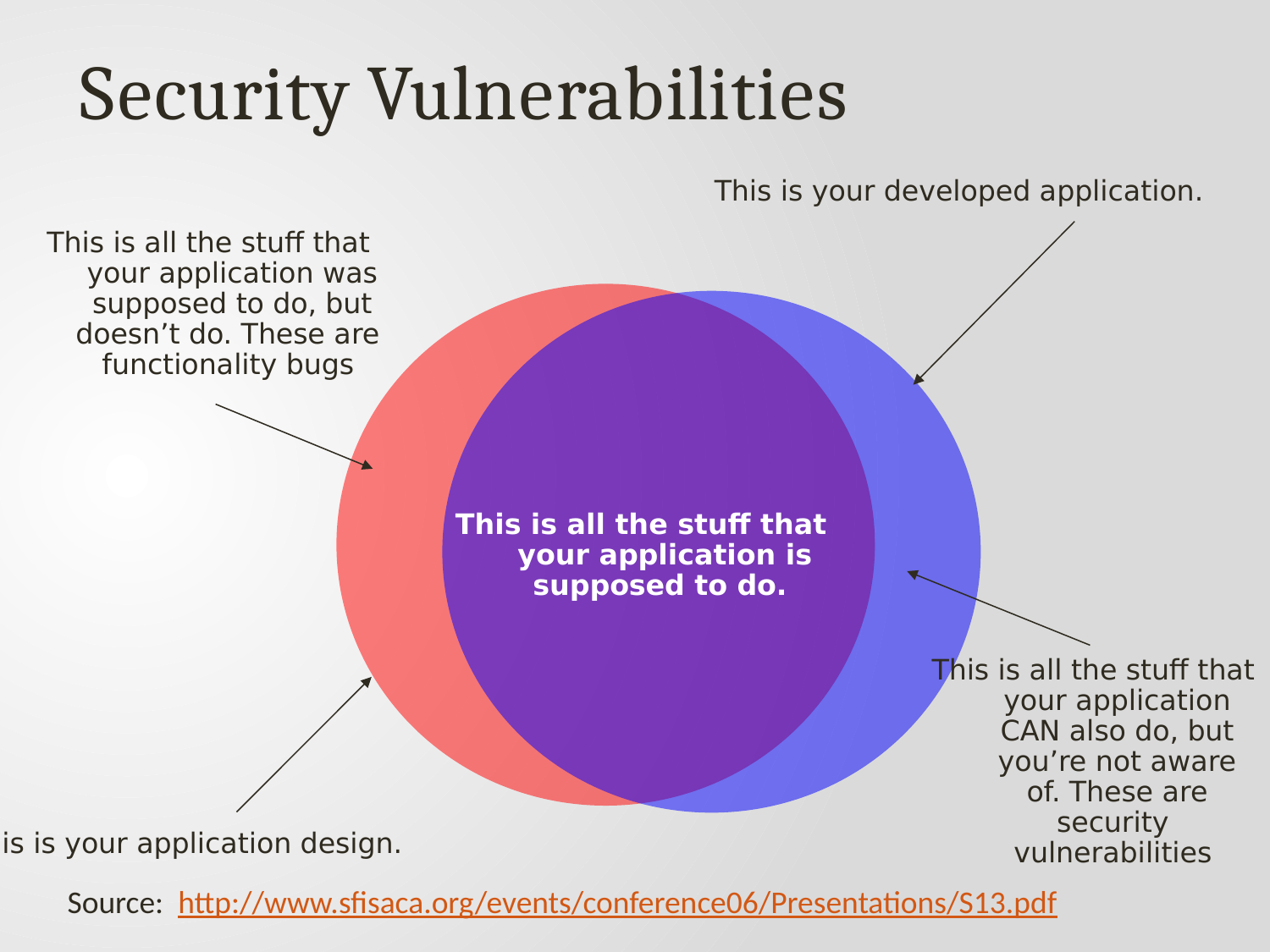

Security Vulnerabilities
This is your developed application.

This is all the stuff that your application was supposed to do, but doesn’t do. These are  functionality bugs

This is your application design.
This is all the stuff that your application is supposed to do.

This is all the stuff that your application CAN also do, but you’re not aware of. These are security  vulnerabilities
Source:  http://www.sfisaca.org/events/conference06/Presentations/S13.pdf